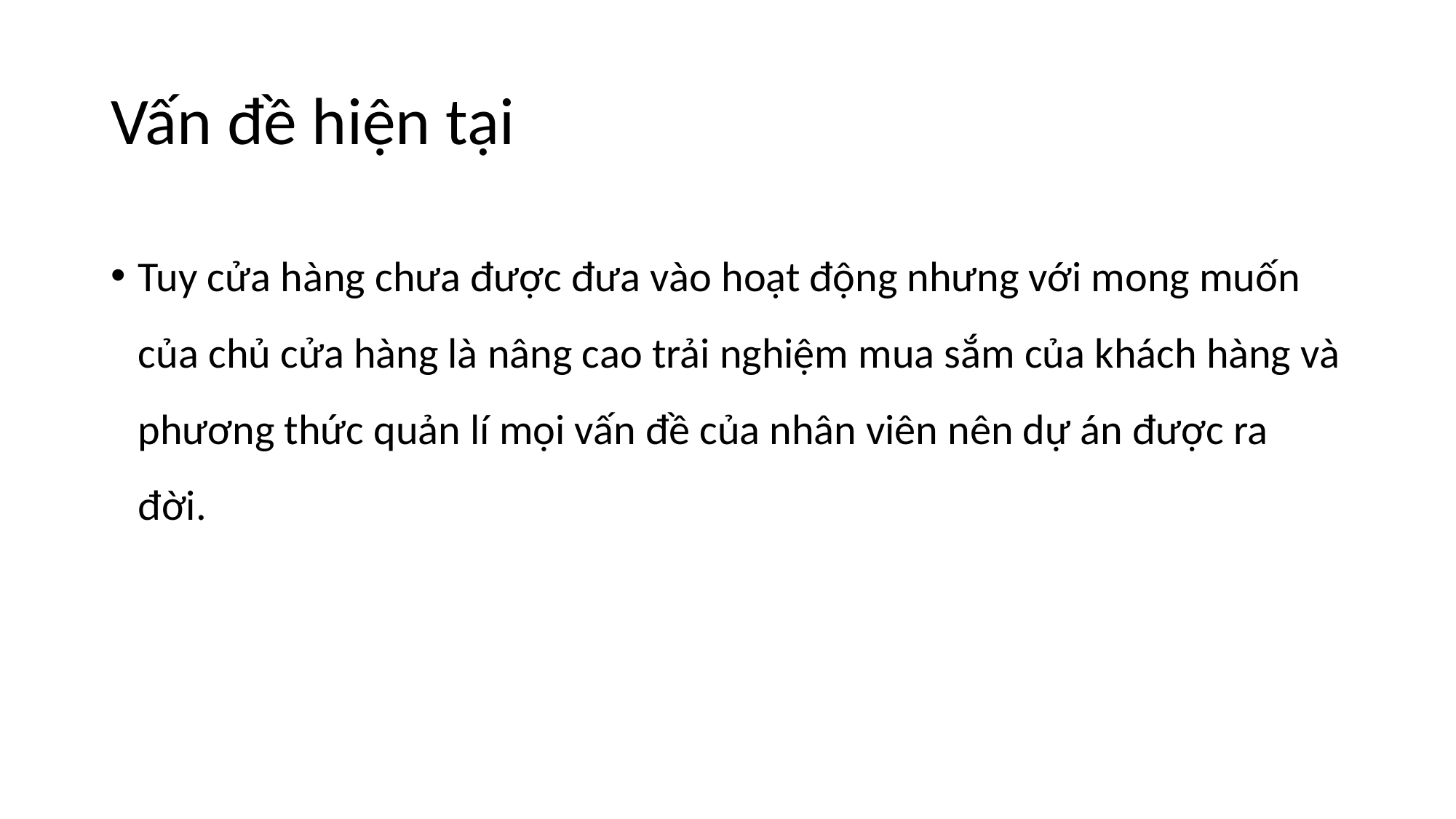

# Vấn đề hiện tại
Tuy cửa hàng chưa được đưa vào hoạt động nhưng với mong muốn của chủ cửa hàng là nâng cao trải nghiệm mua sắm của khách hàng và phương thức quản lí mọi vấn đề của nhân viên nên dự án được ra đời.